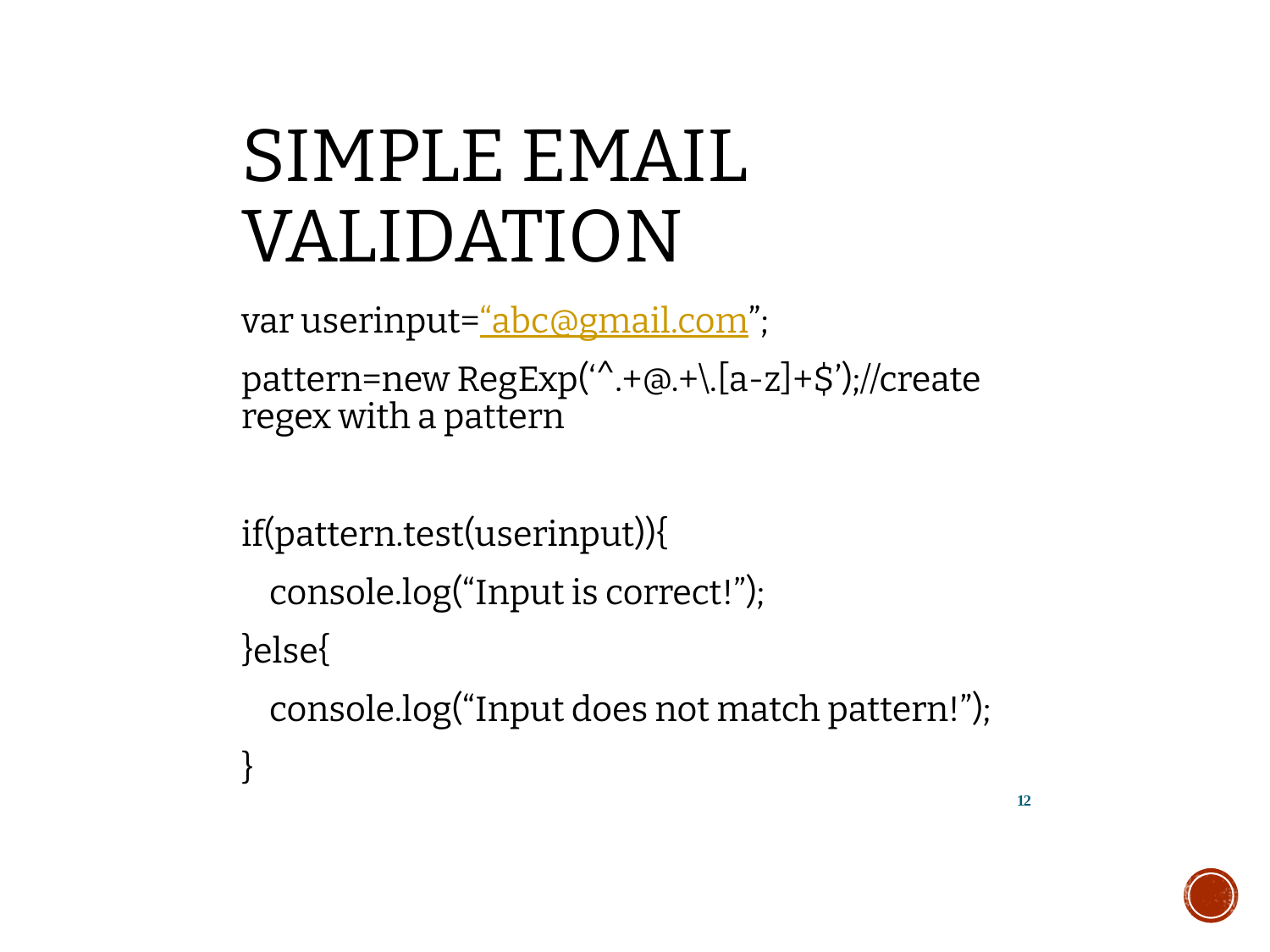

# Simple Email Validation
var userinput=“abc@gmail.com”;
pattern=new RegExp(‘^.+@.+\.[a-z]+$’);//create regex with a pattern

if(pattern.test(userinput)){
    console.log(“Input is correct!”);
}else{
    console.log(“Input does not match pattern!”);
}

12